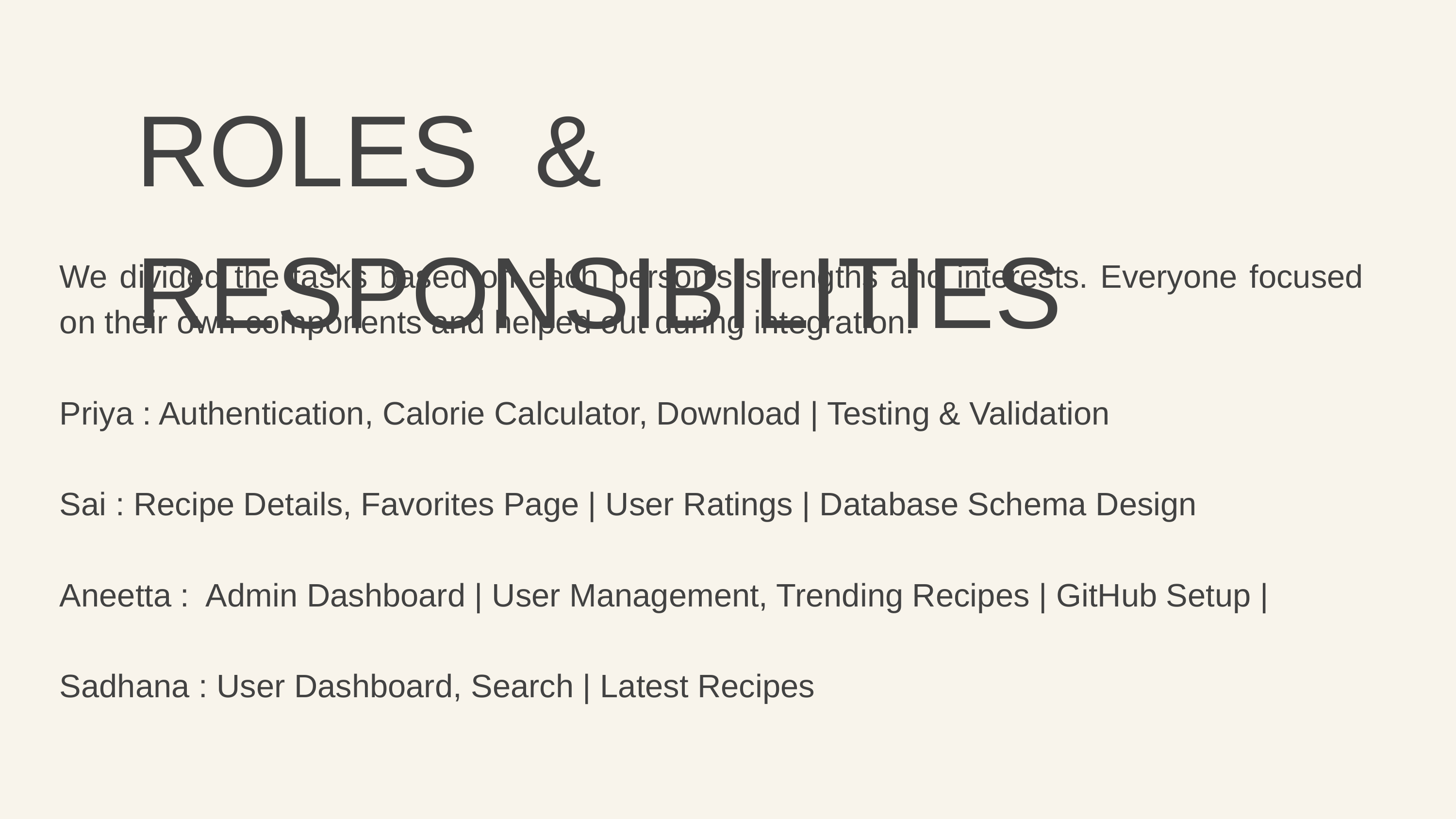

ROLES  & RESPONSIBILITIES
We divided the tasks based on each person’s strengths and interests. Everyone focused on their own components and helped out during integration.

Priya : Authentication, Calorie Calculator, Download | Testing & Validation

Sai : Recipe Details, Favorites Page | User Ratings | Database Schema Design

Aneetta :  Admin Dashboard | User Management, Trending Recipes | GitHub Setup |

Sadhana : User Dashboard, Search | Latest Recipes